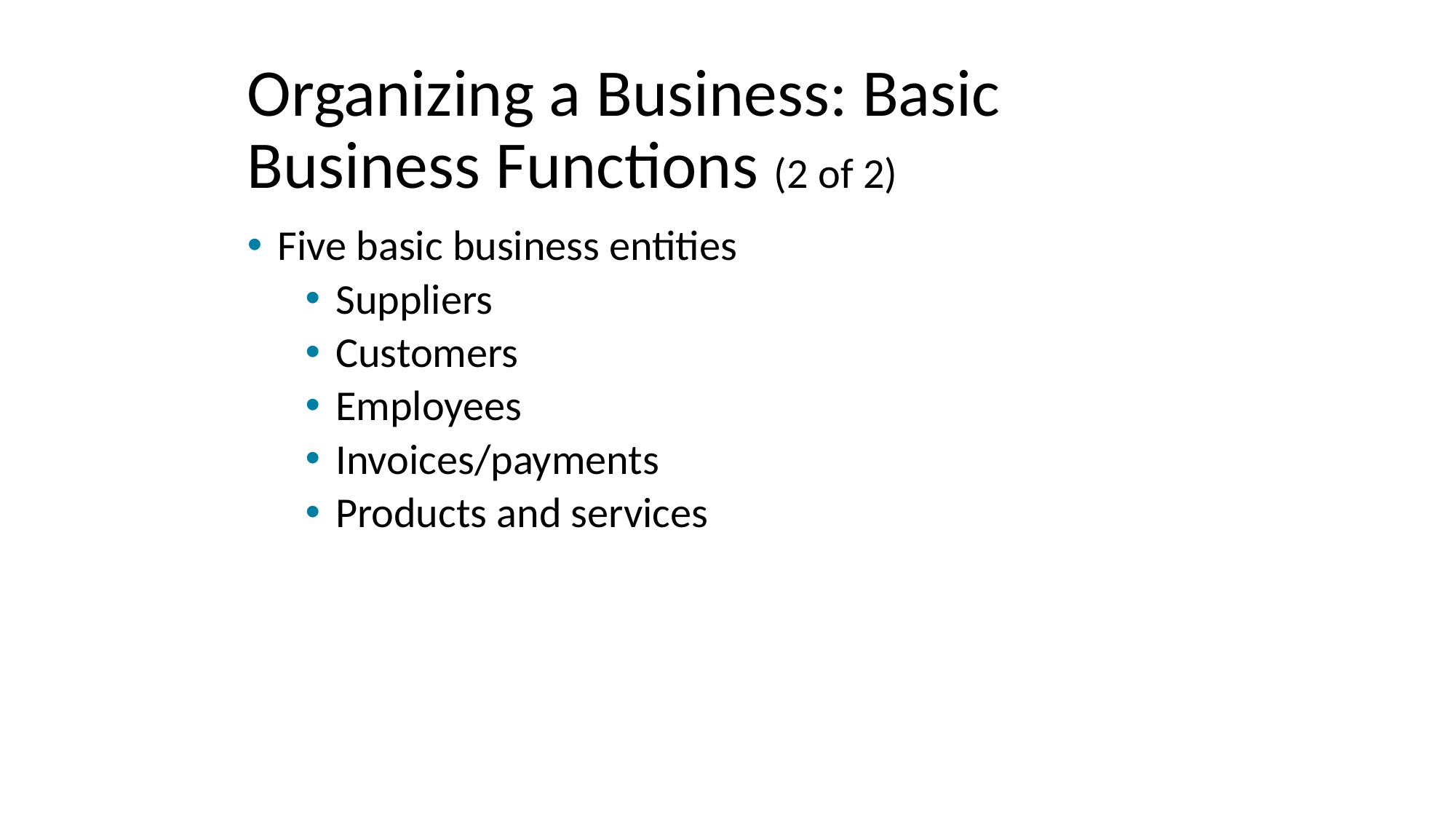

# Organizing a Business: Basic Business Functions (2 of 2)
Five basic business entities
Suppliers
Customers
Employees
Invoices/payments
Products and services